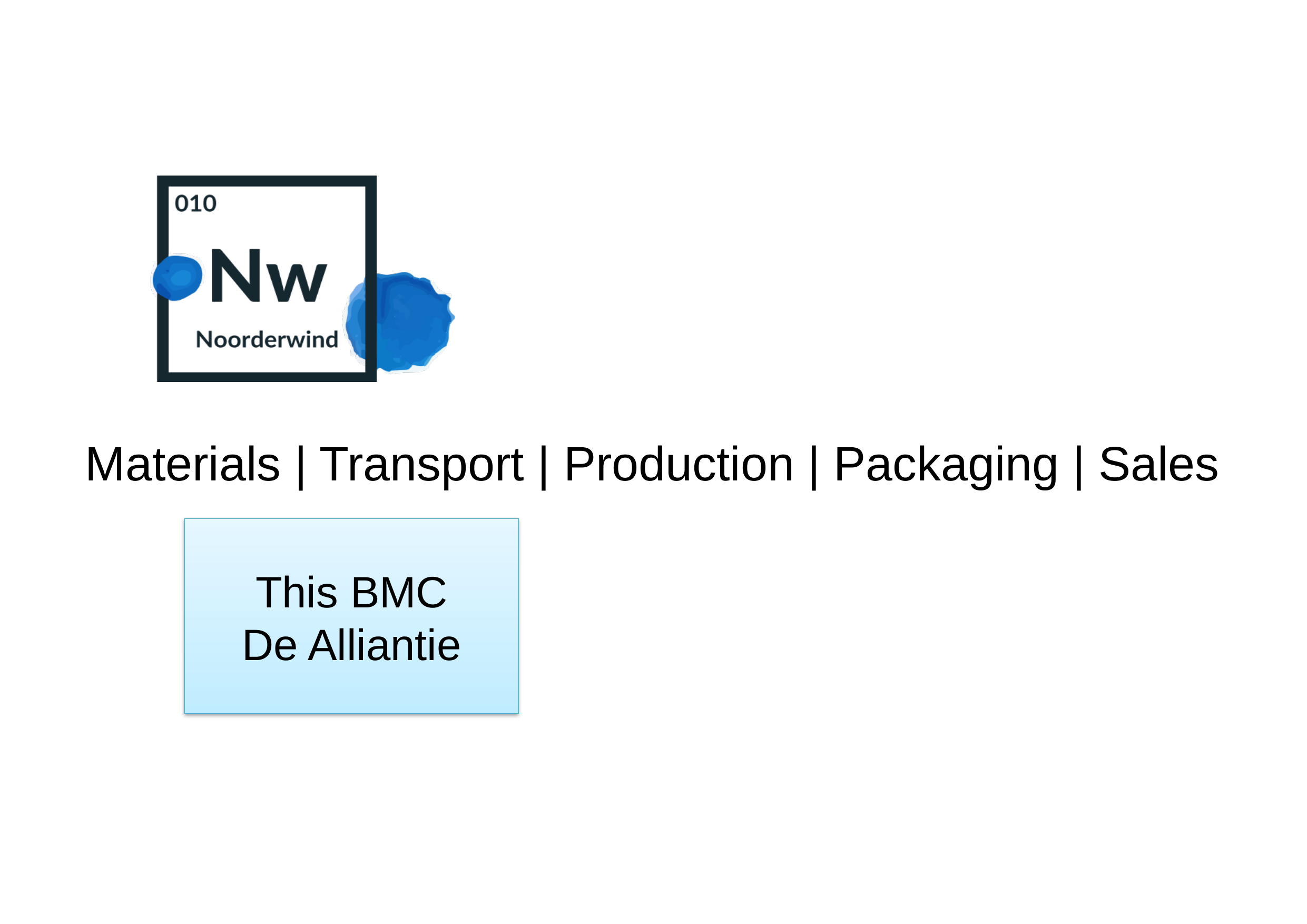

Materials | Transport | Production | Packaging | Sales
This BMC
De Alliantie